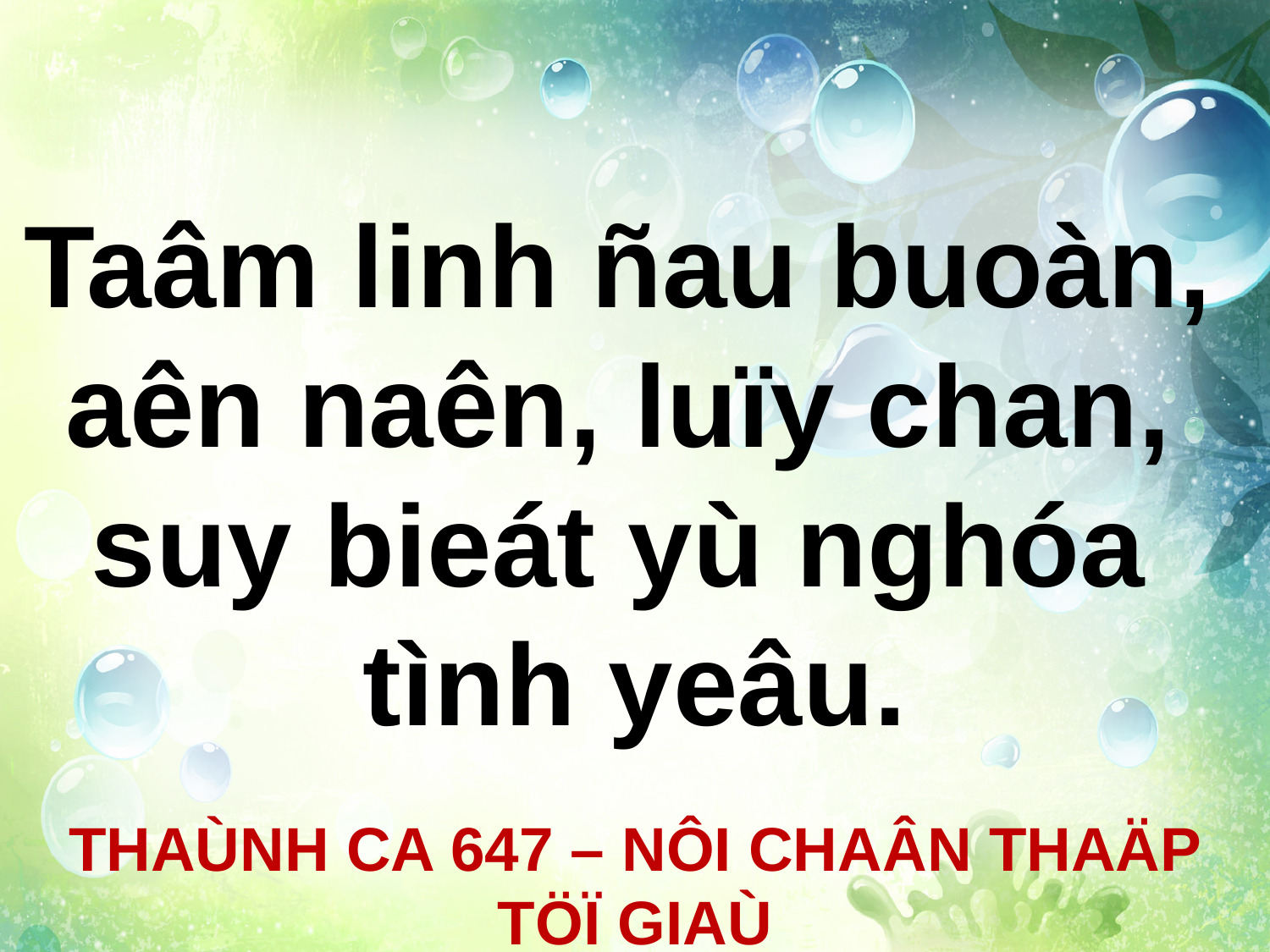

Taâm linh ñau buoàn,
aên naên, luïy chan,
suy bieát yù nghóa
tình yeâu.
THAÙNH CA 647 – NÔI CHAÂN THAÄP TÖÏ GIAÙ